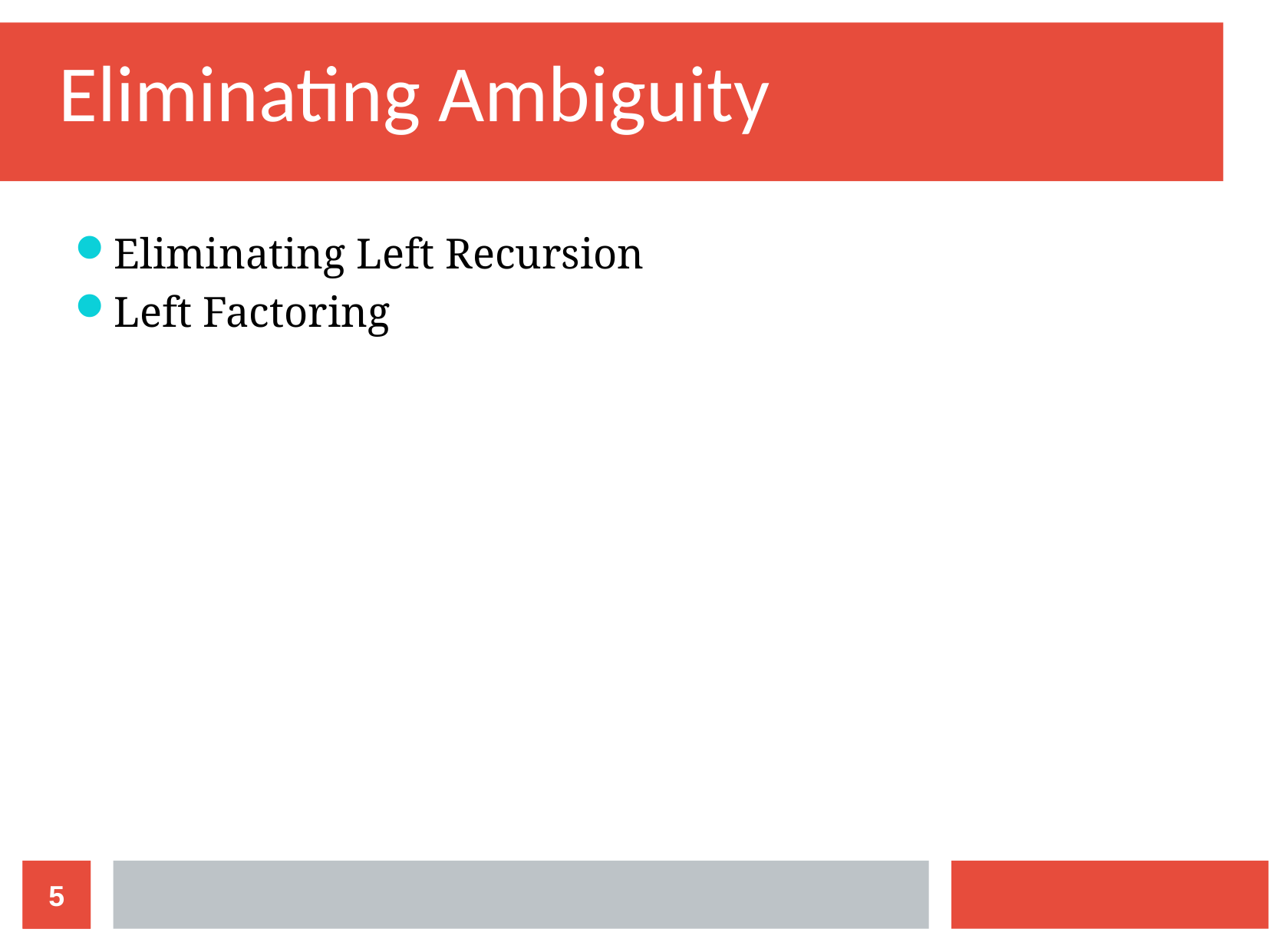

Eliminating Ambiguity
Eliminating Left Recursion
Left Factoring
5